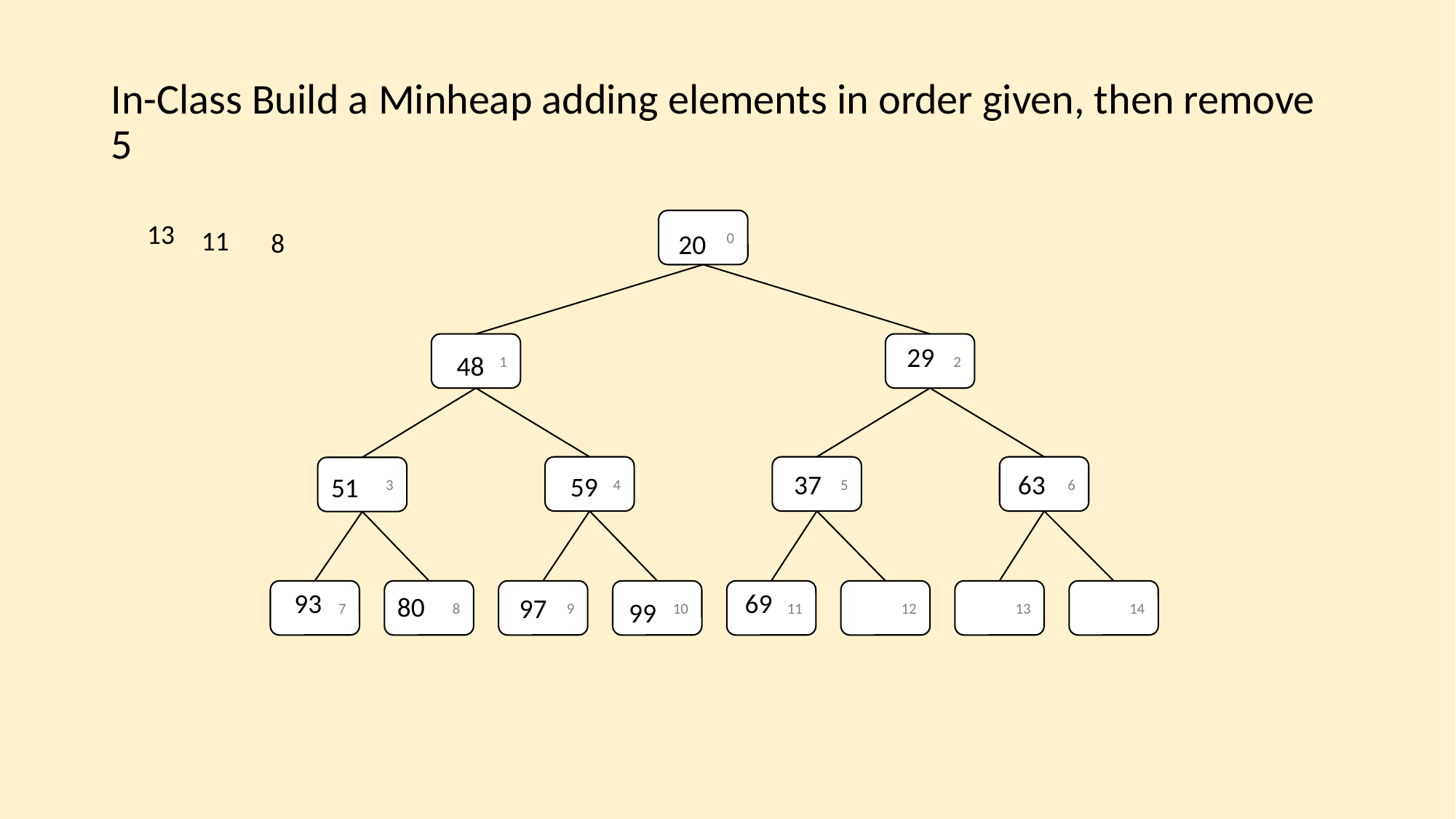

# In-Class Build a Minheap adding elements in order given, then remove 5
0
13
11
8
20
2
1
29
48
6
5
4
3
37
63
59
51
93
69
7
8
9
10
11
12
13
14
80
97
99